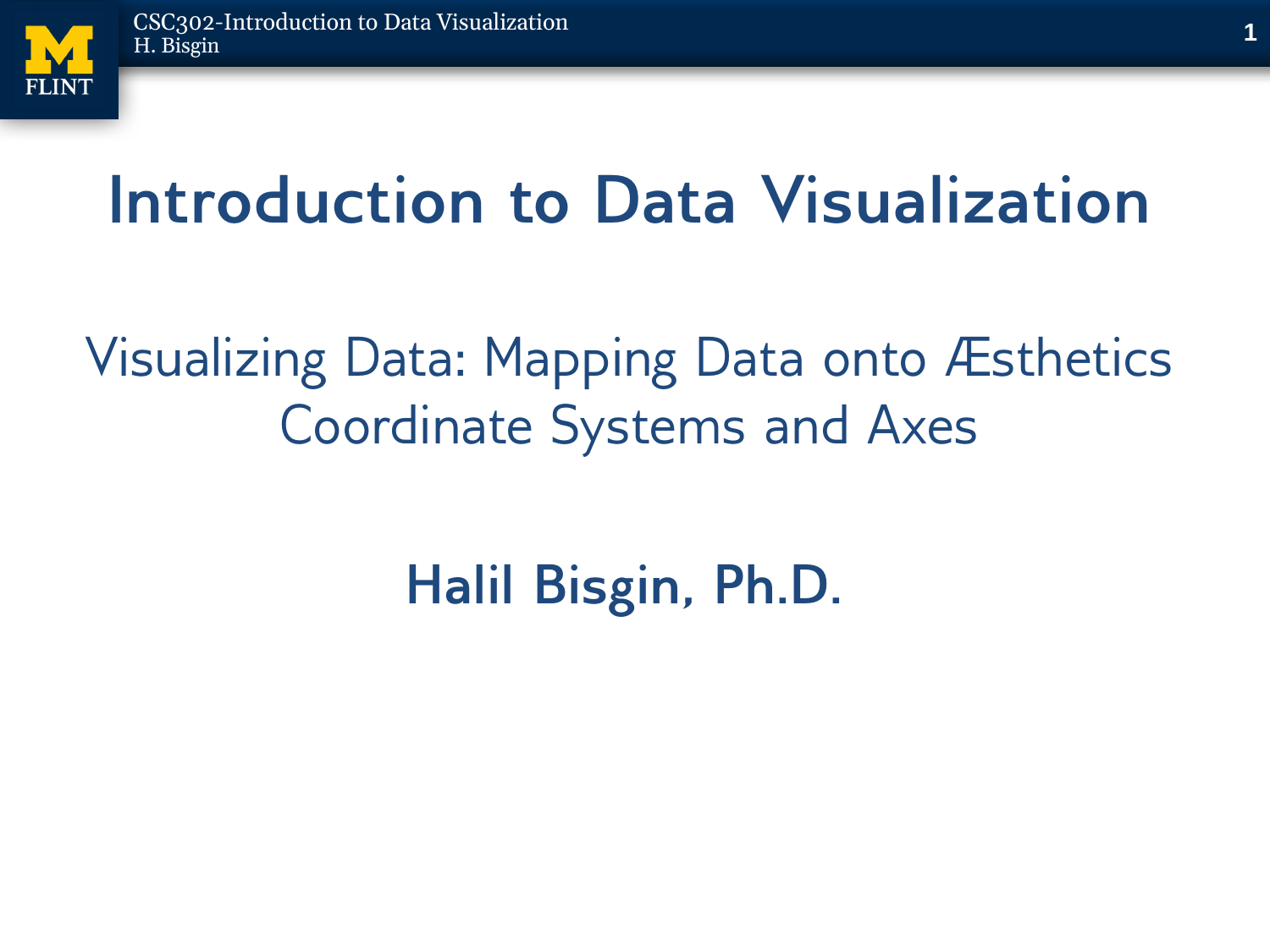

1
# Introduction to Data Visualization Visualizing Data: Mapping Data onto Aesthetics Coordinate Systems and Axes
Halil Bisgin, Ph.D.